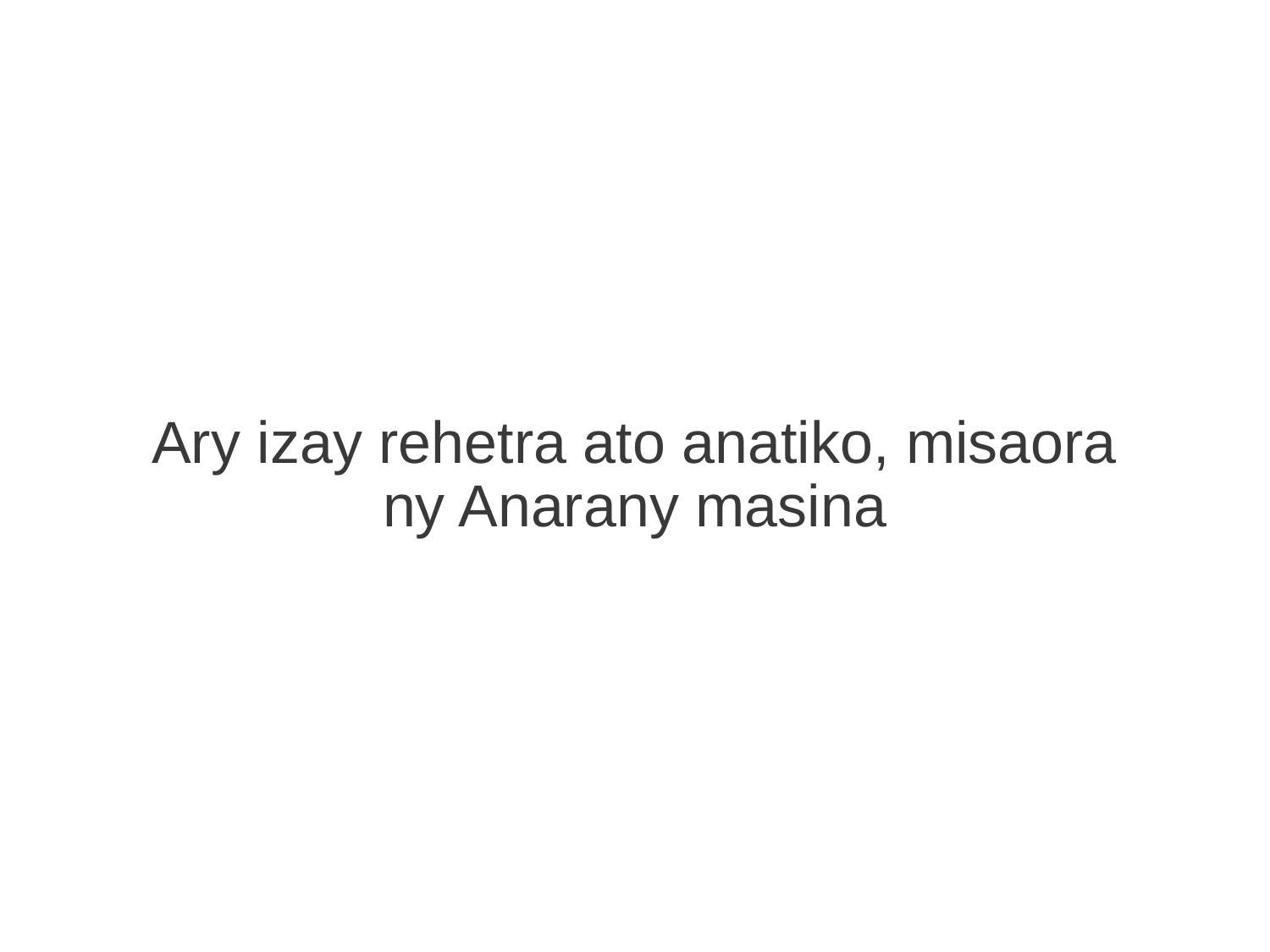

Ary izay rehetra ato anatiko, misaora
ny Anarany masina